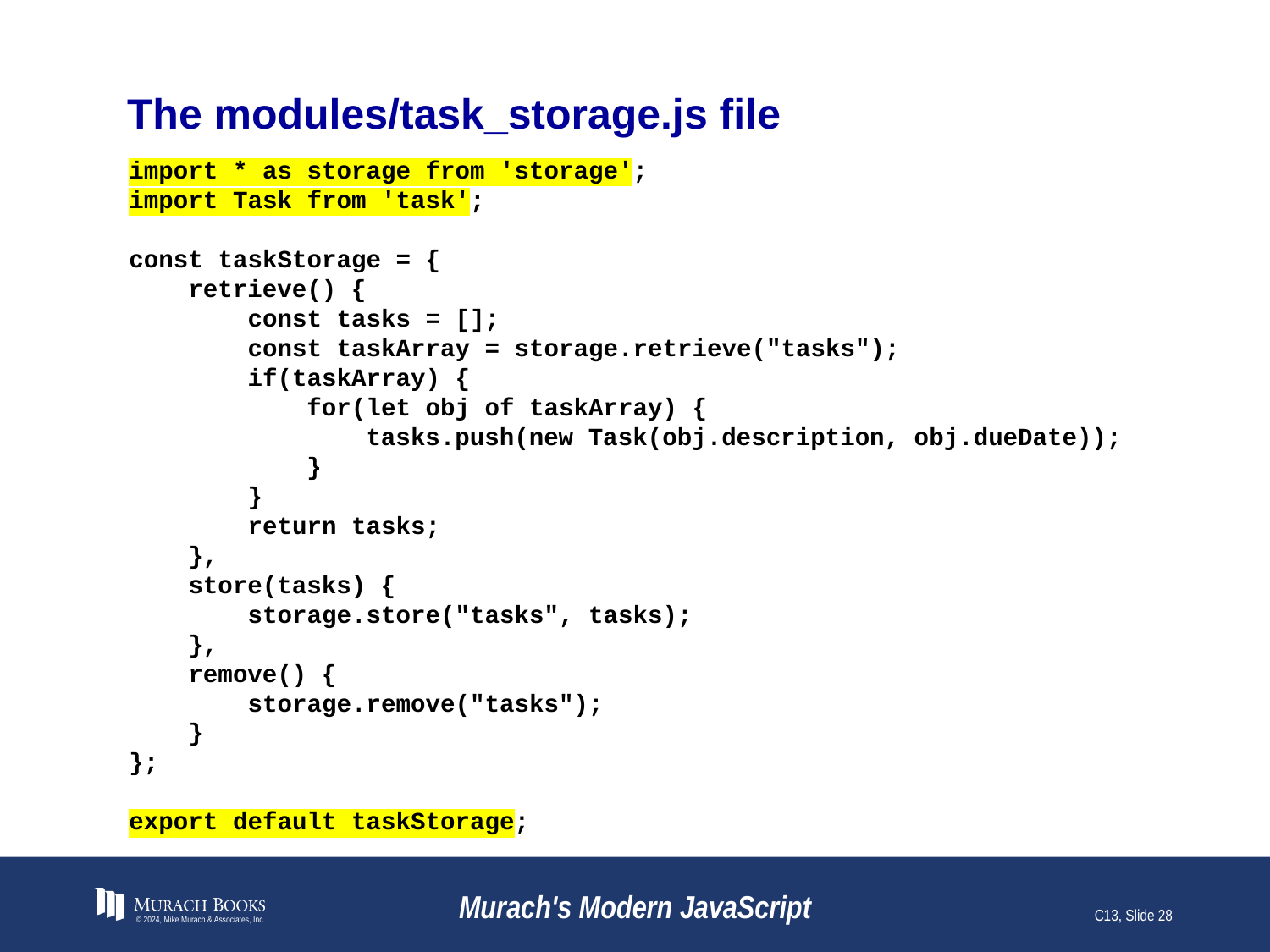

# The modules/task_storage.js file
import * as storage from 'storage';
import Task from 'task';

const taskStorage = {
    retrieve() {
        const tasks = [];
        const taskArray = storage.retrieve("tasks");
        if(taskArray) {
            for(let obj of taskArray) {
                tasks.push(new Task(obj.description, obj.dueDate));
            }
        }
        return tasks;
    },
    store(tasks) {
        storage.store("tasks", tasks);
    },
    remove() {
        storage.remove("tasks");
    }
};

export default taskStorage;

© 2024, Mike Murach & Associates, Inc.
Murach's Modern JavaScript

C13, Slide 28